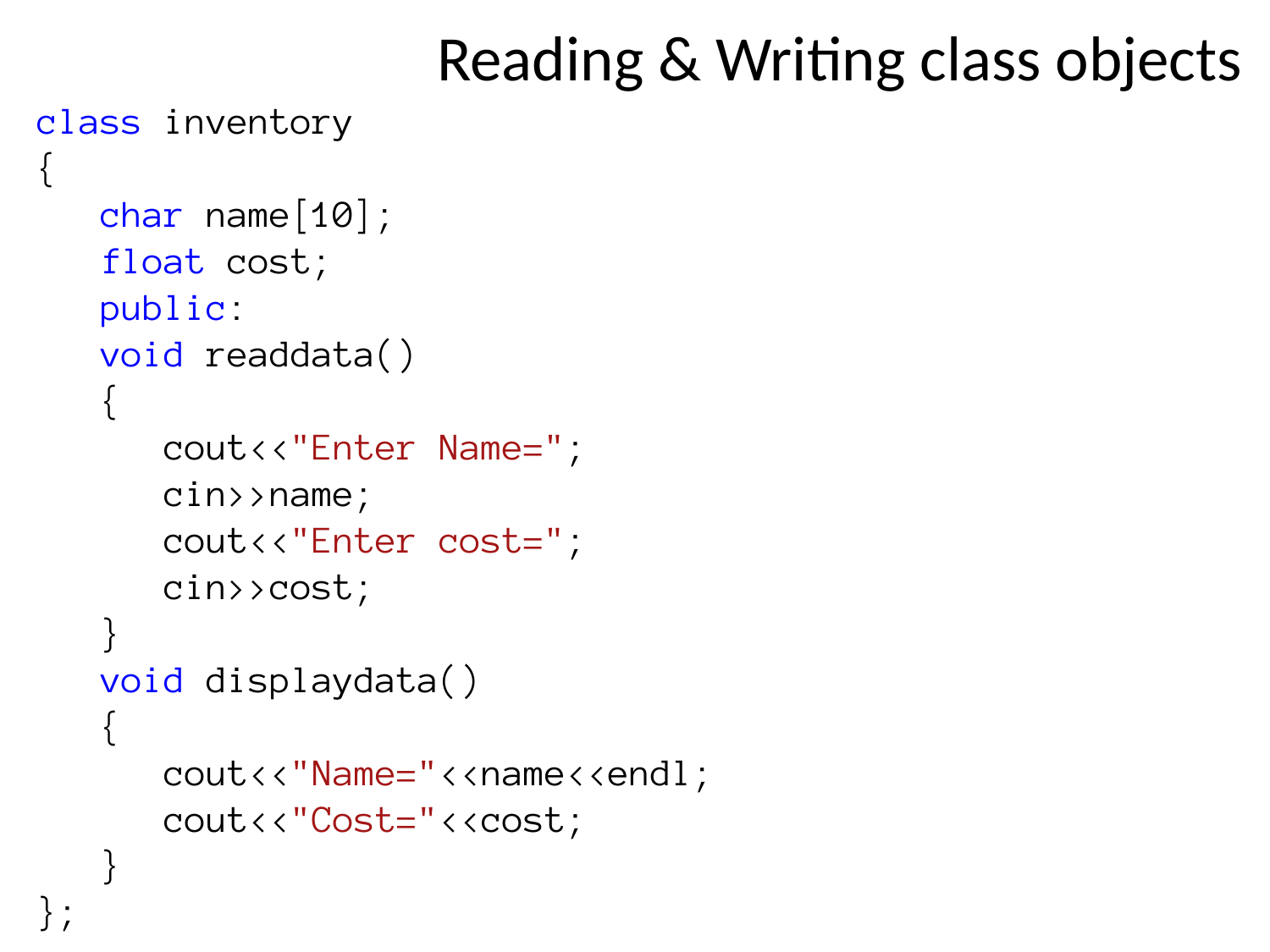

Reading & Writing class objects
class inventory
{
char name[10];
float cost;
public:
void readdata()
{
cout<<"Enter Name=";
cin>>name;
cout<<"Enter cost=";
cin>>cost;
}
void displaydata()
{
cout<<"Name="<<name<<endl;
cout<<"Cost="<<cost;
}
};